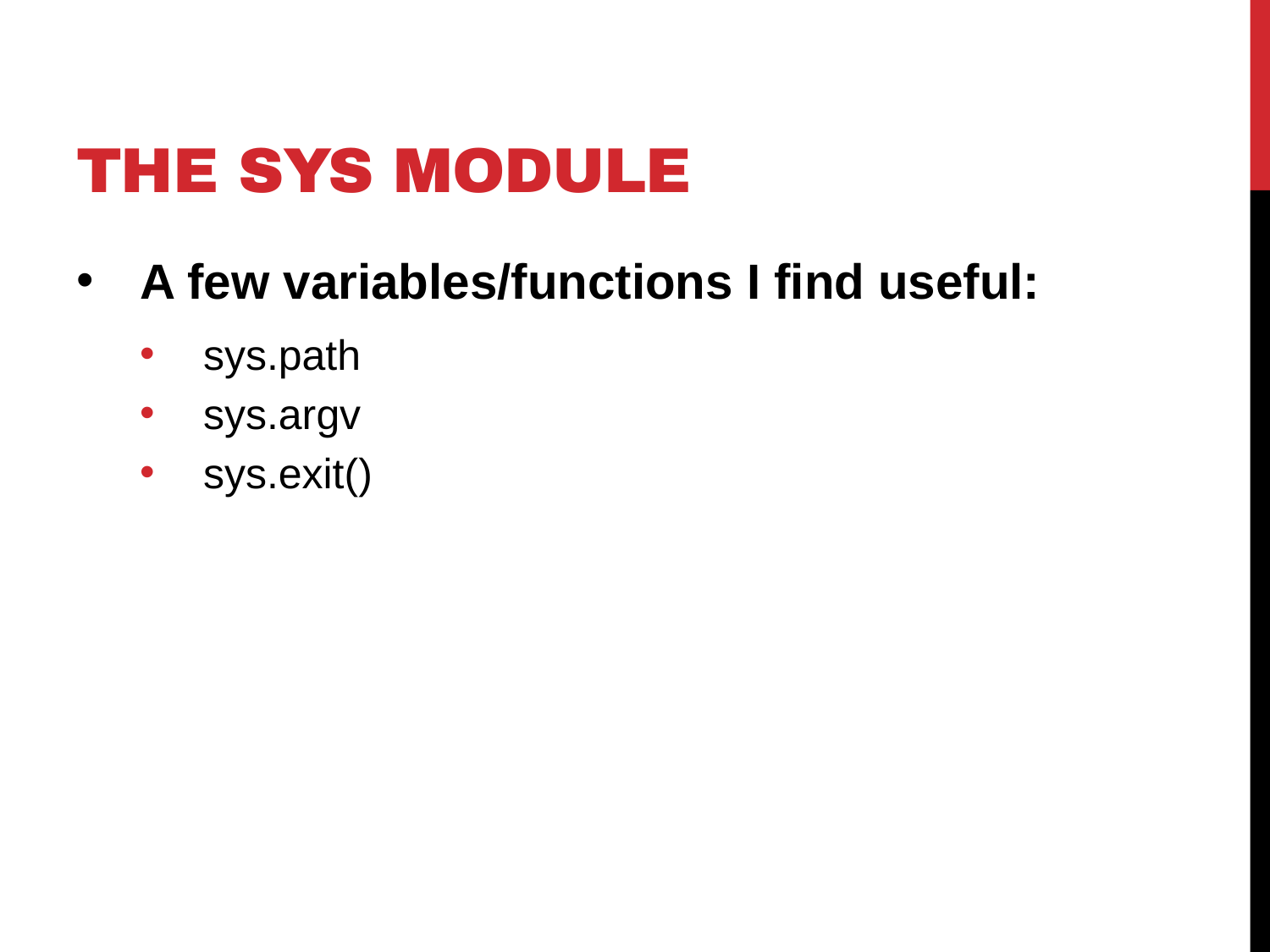

# the sys module
A few variables/functions I find useful:
sys.path
sys.argv
sys.exit()